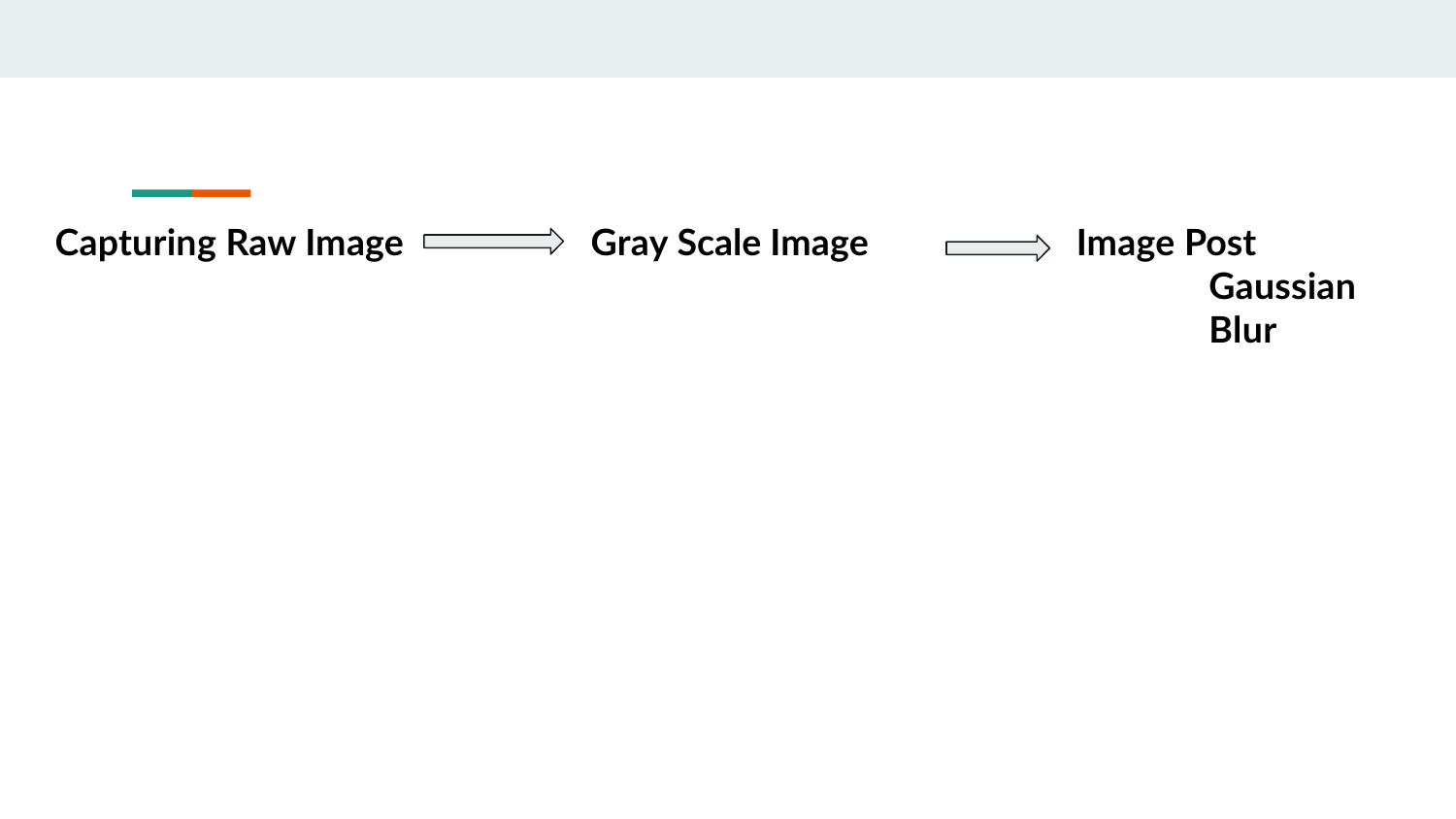

Capturing Raw Image
Gray Scale Image
# Image Post Gaussian  Blur